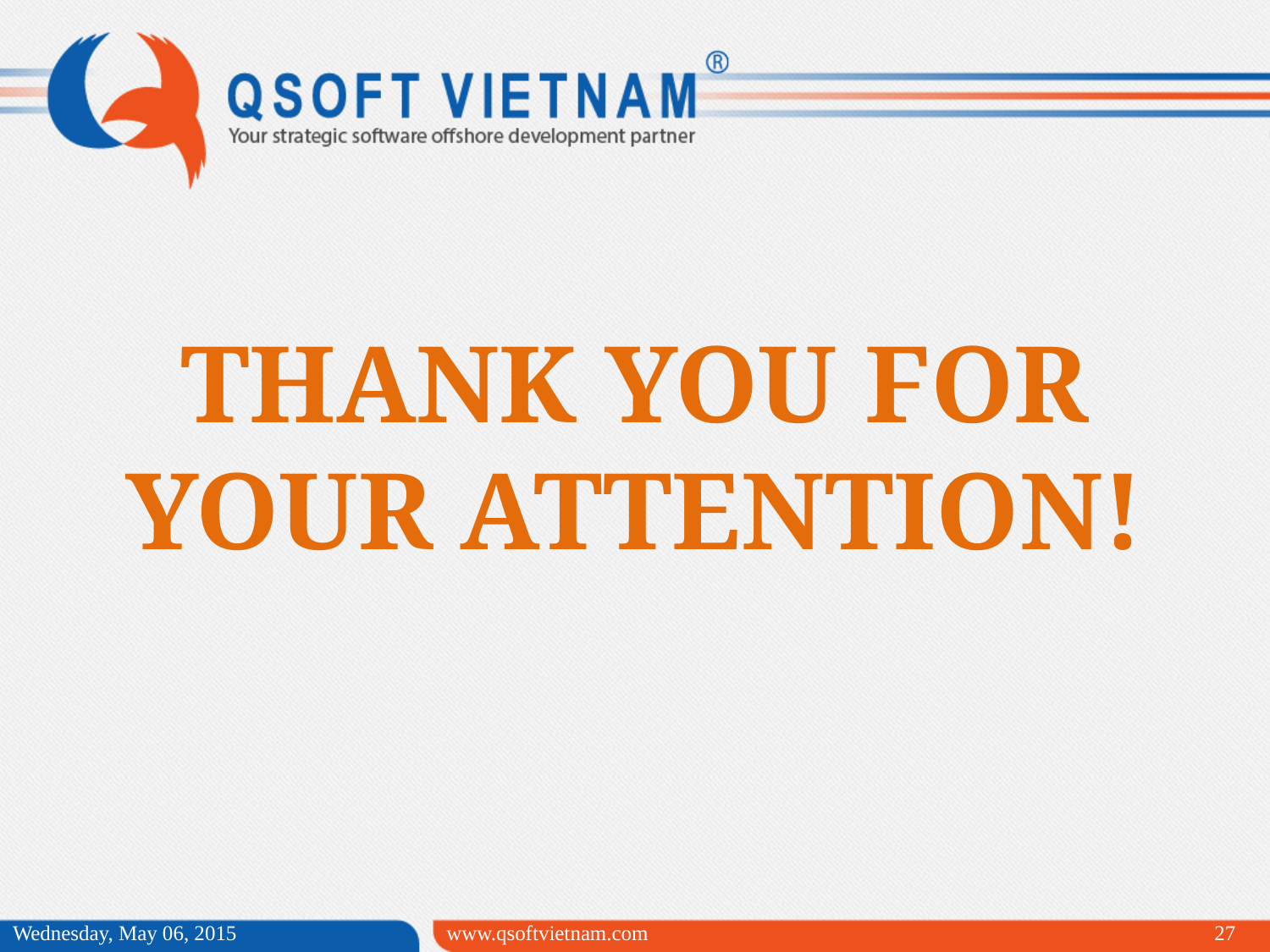

# THANK YOU FOR YOUR ATTENTION!
Wednesday, May 06, 2015
www.qsoftvietnam.com
27